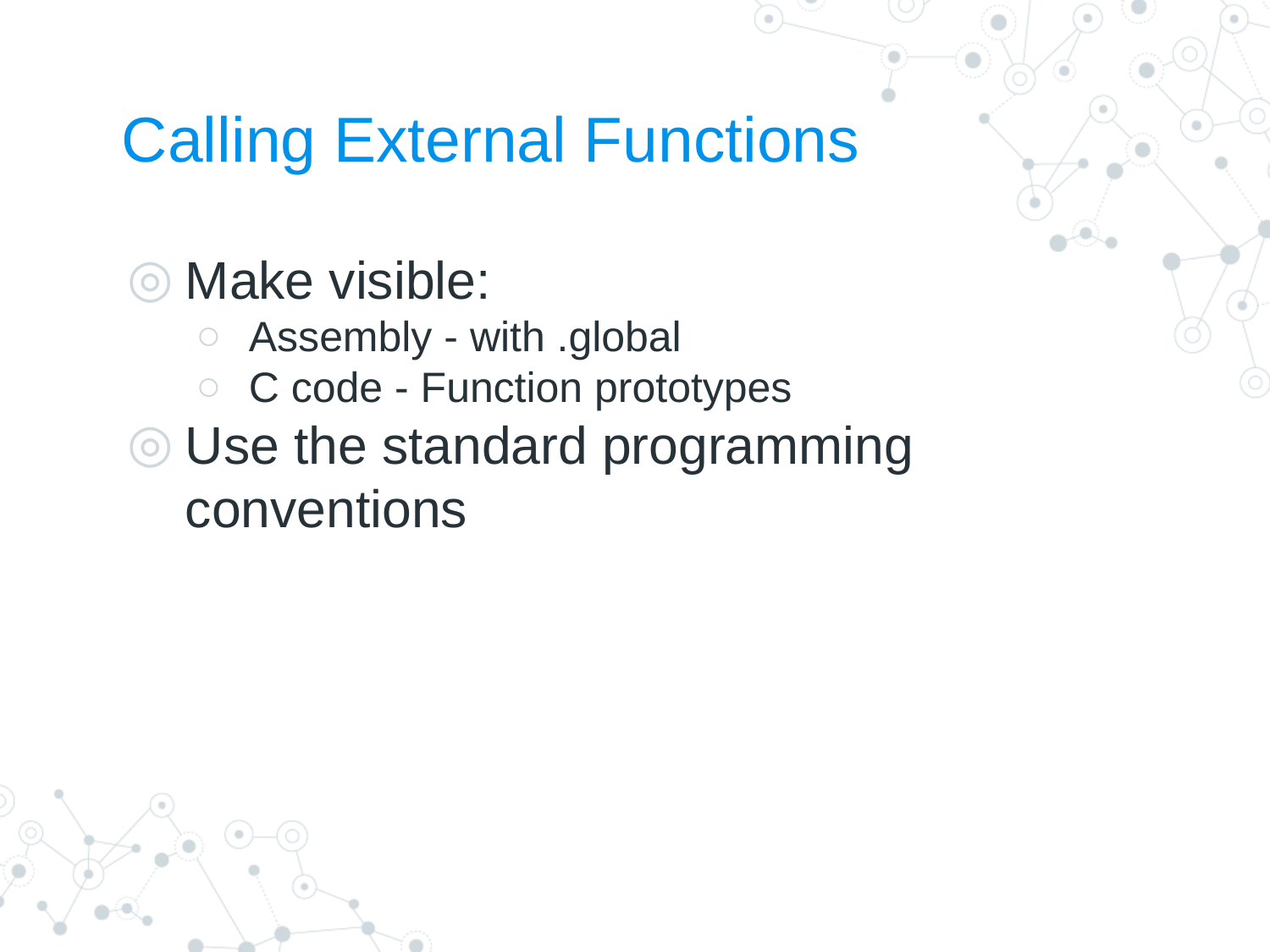

# Calling External Functions
Make visible:
Assembly - with .global
C code - Function prototypes
Use the standard programming conventions